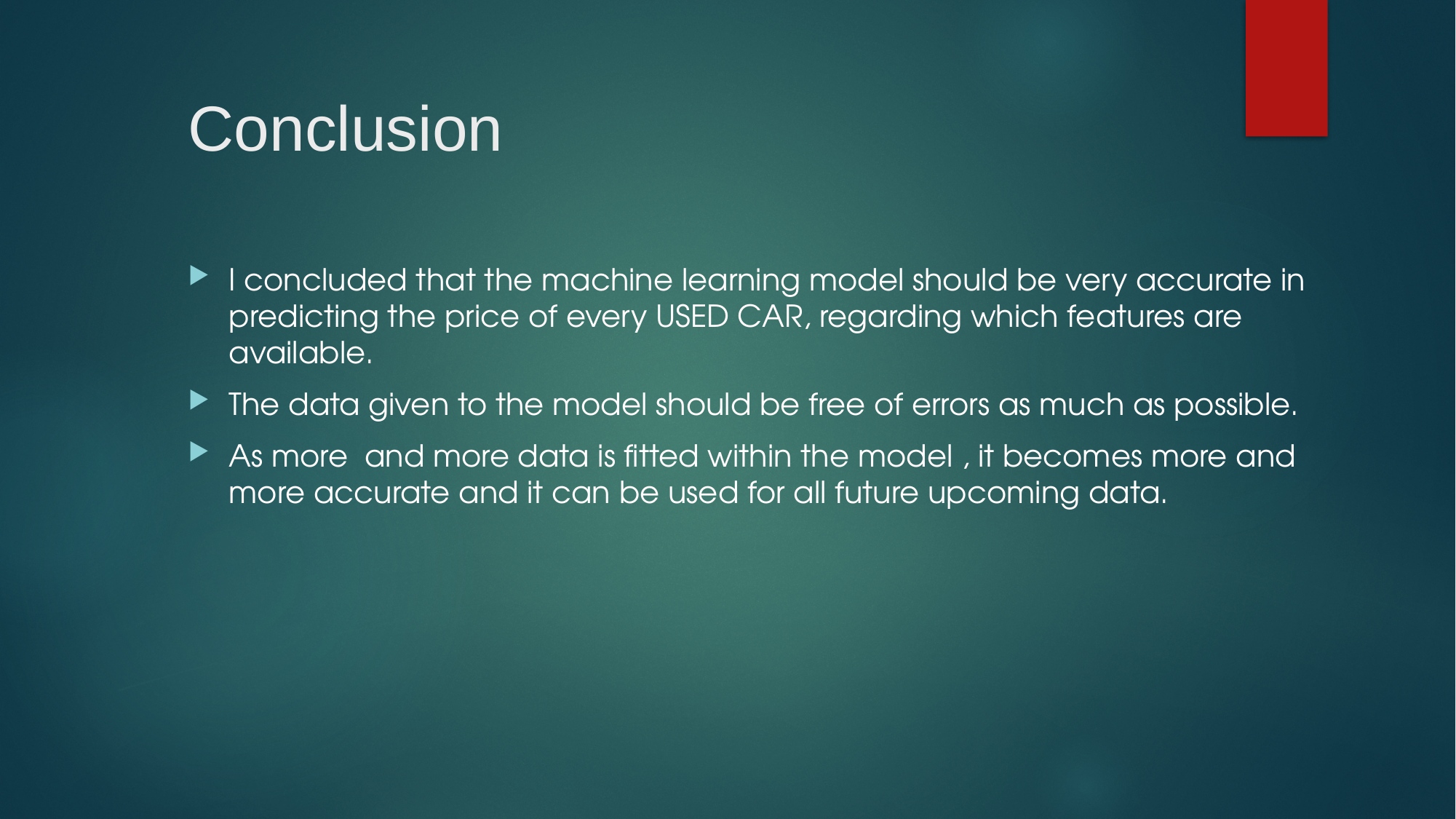

# Conclusion
I concluded that the machine learning model should be very accurate in predicting the price of every USED CAR, regarding which features are available.
The data given to the model should be free of errors as much as possible.
As more  and more data is fitted within the model , it becomes more and more accurate and it can be used for all future upcoming data.